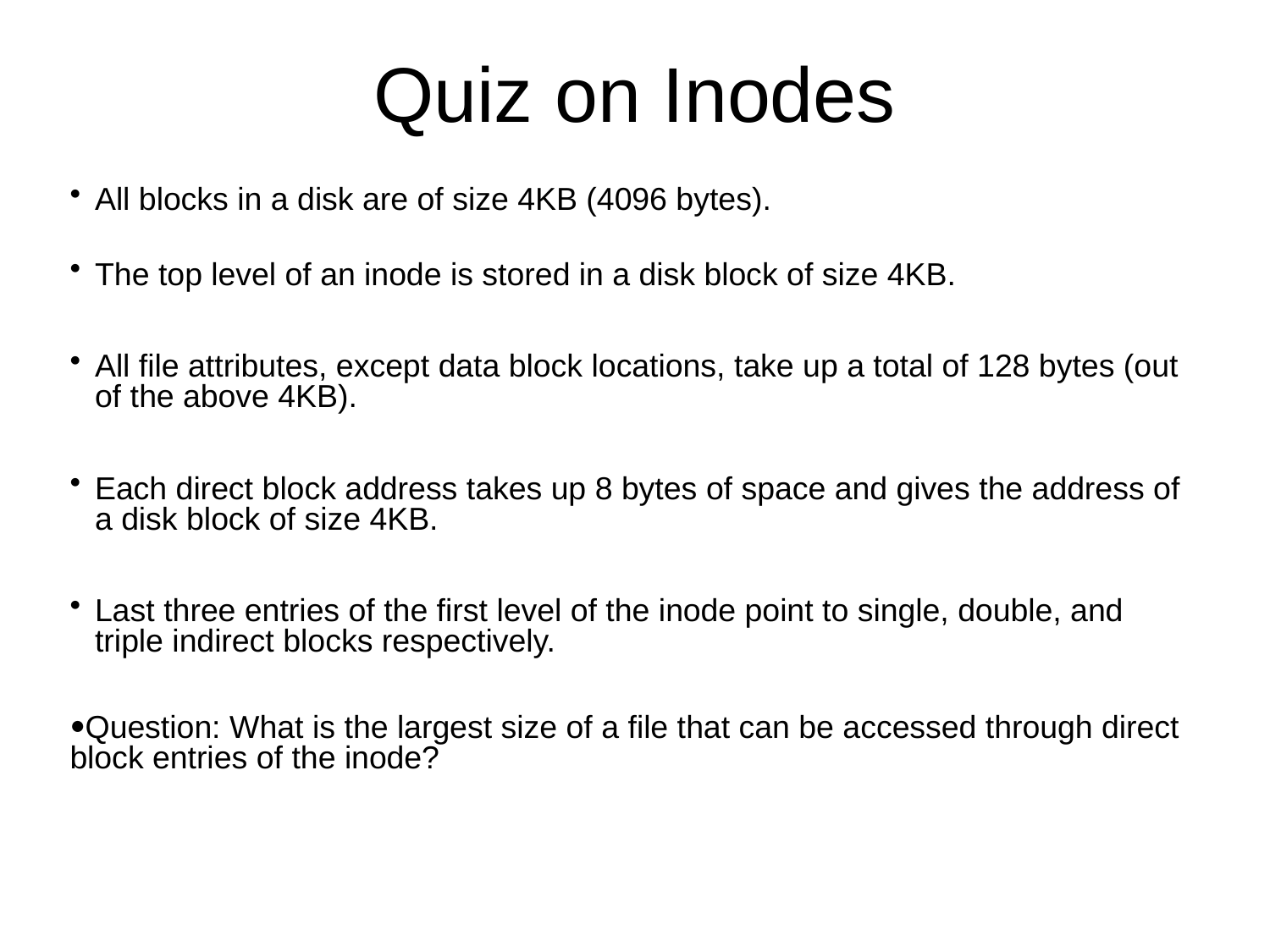

# Quiz on Inodes
All blocks in a disk are of size 4KB (4096 bytes).

The top level of an inode is stored in a disk block of size 4KB.

All file attributes, except data block locations, take up a total of 128 bytes (out of the above 4KB).

Each direct block address takes up 8 bytes of space and gives the address of a disk block of size 4KB.

Last three entries of the first level of the inode point to single, double, and triple indirect blocks respectively.

Question: What is the largest size of a file that can be accessed through direct block entries of the inode?